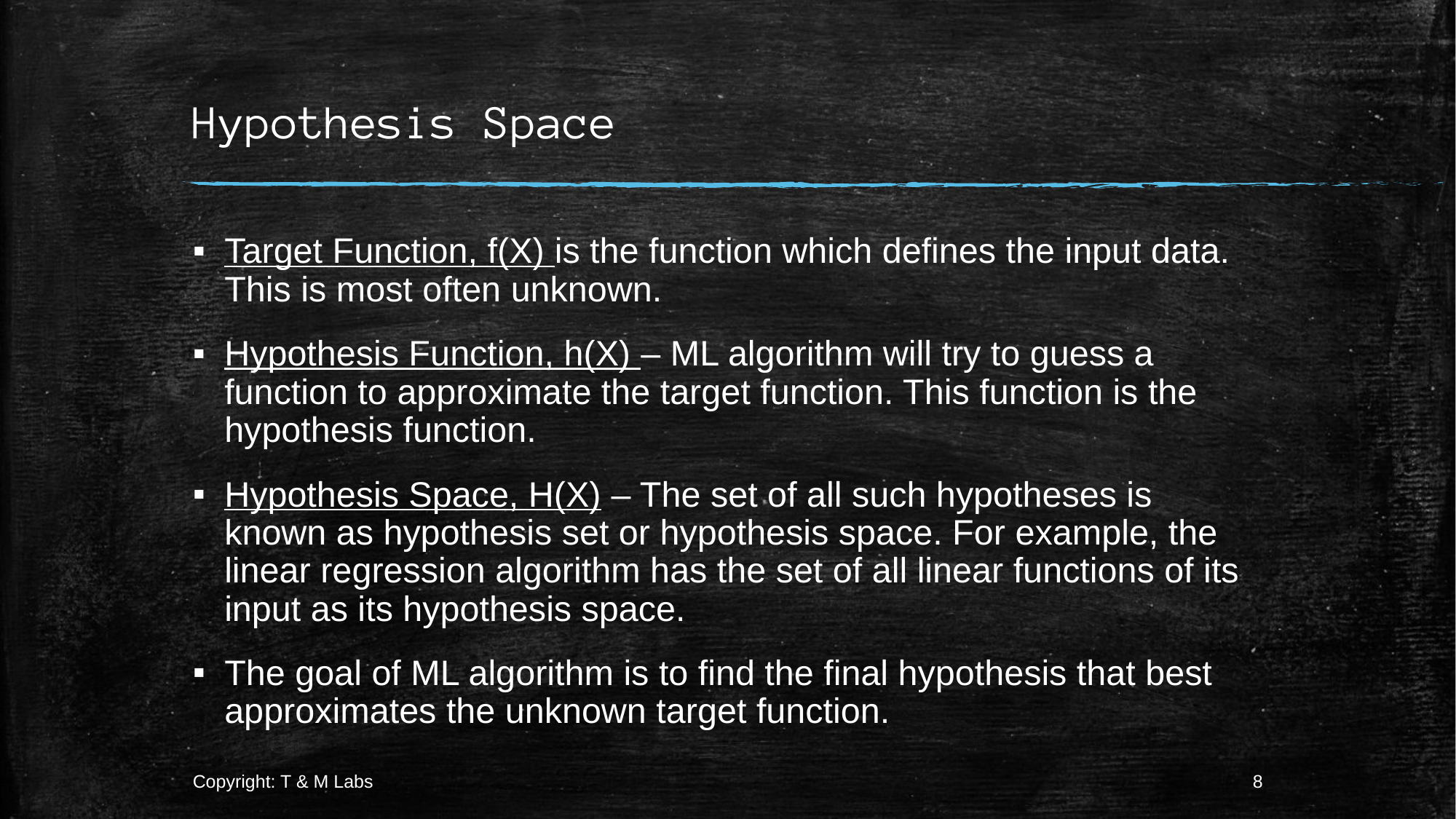

# Hypothesis Space
Target Function, f(X) is the function which defines the input data. This is most often unknown.
Hypothesis Function, h(X) – ML algorithm will try to guess a function to approximate the target function. This function is the hypothesis function.
Hypothesis Space, H(X) – The set of all such hypotheses is known as hypothesis set or hypothesis space. For example, the linear regression algorithm has the set of all linear functions of its input as its hypothesis space.
The goal of ML algorithm is to find the final hypothesis that best approximates the unknown target function.
Copyright: T & M Labs
8